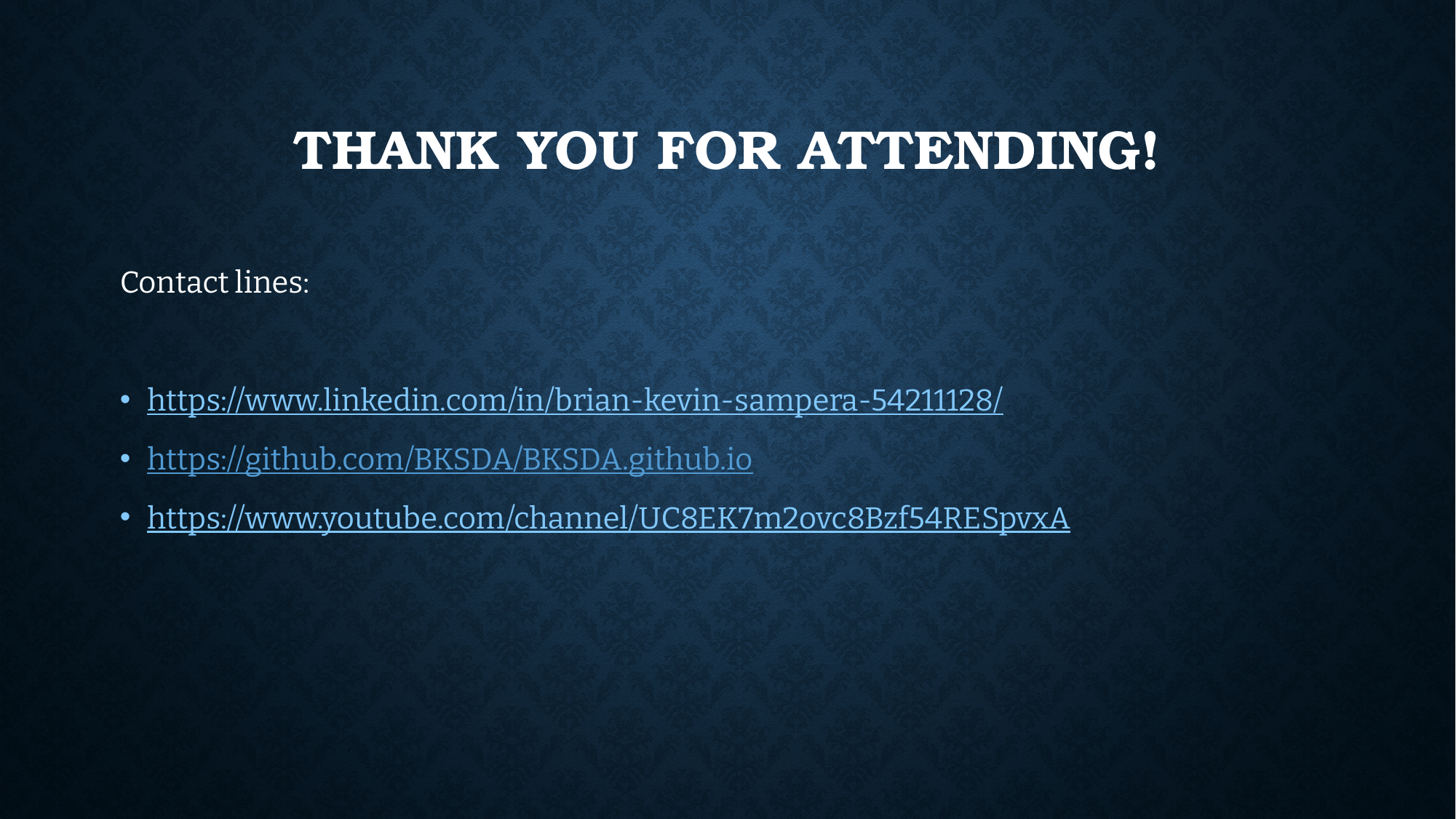

# Thank you for attending!
Contact lines:

https://www.linkedin.com/in/brian-kevin-sampera-54211128/
https://github.com/BKSDA/BKSDA.github.io
https://www.youtube.com/channel/UC8EK7m2ovc8Bzf54RESpvxA